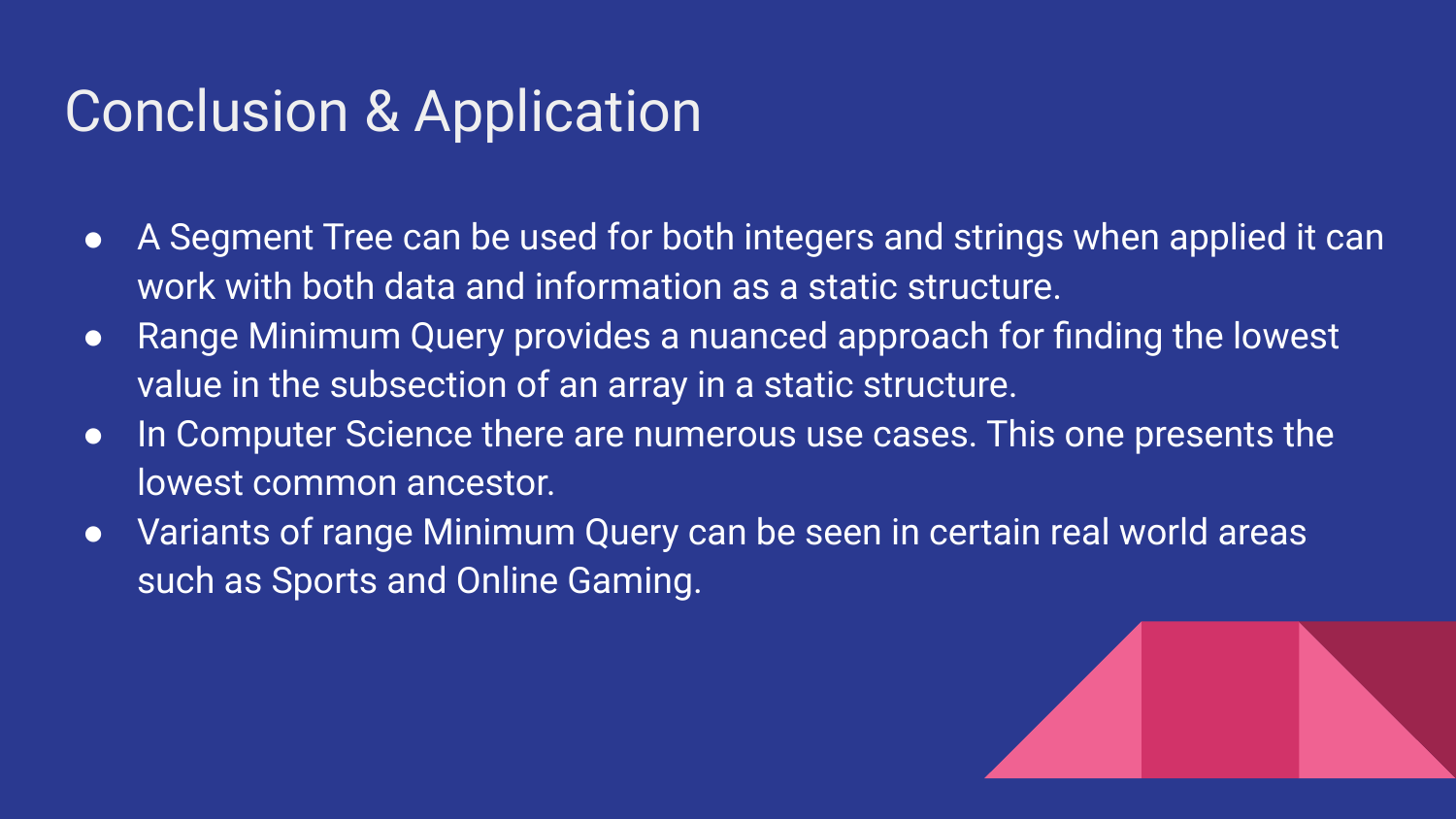

# Conclusion & Application
A Segment Tree can be used for both integers and strings when applied it can work with both data and information as a static structure.
Range Minimum Query provides a nuanced approach for finding the lowest value in the subsection of an array in a static structure.
In Computer Science there are numerous use cases. This one presents the lowest common ancestor.
Variants of range Minimum Query can be seen in certain real world areas such as Sports and Online Gaming.